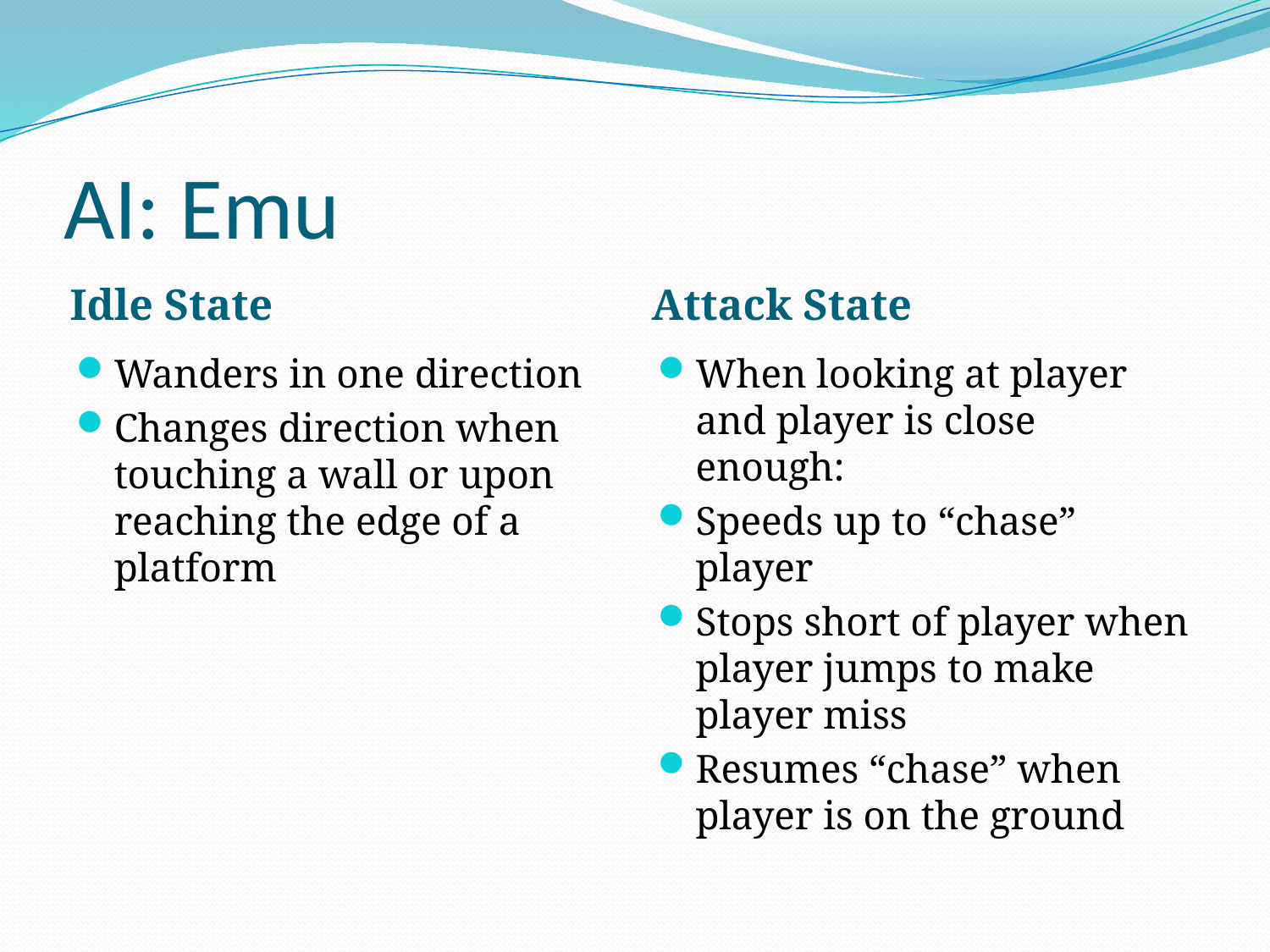

# AI: Emu
Idle State
Attack State
Wanders in one direction
Changes direction when touching a wall or upon reaching the edge of a platform
When looking at player and player is close enough:
Speeds up to “chase” player
Stops short of player when player jumps to make player miss
Resumes “chase” when player is on the ground